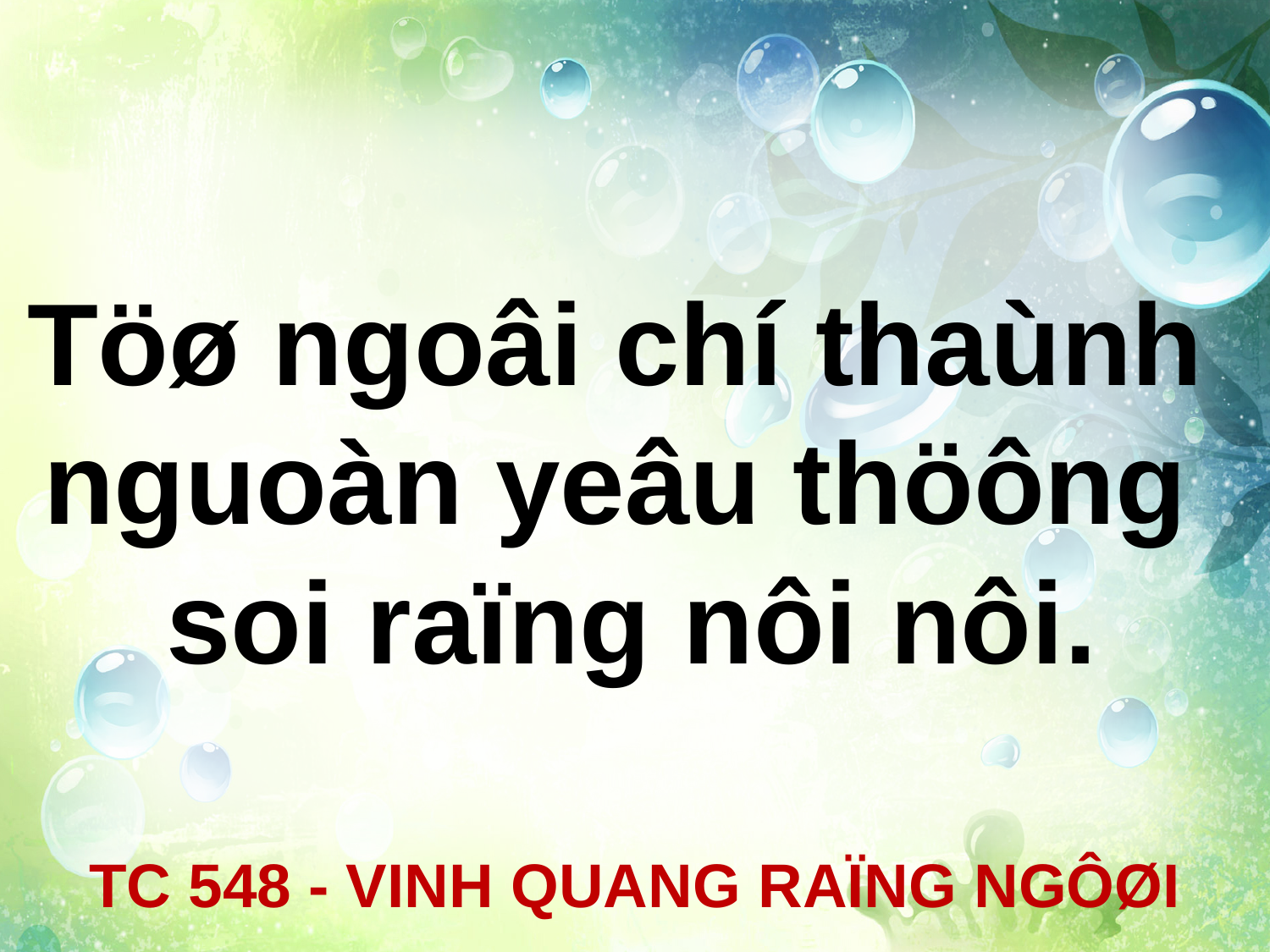

Töø ngoâi chí thaùnh
nguoàn yeâu thöông
soi raïng nôi nôi.
TC 548 - VINH QUANG RAÏNG NGÔØI